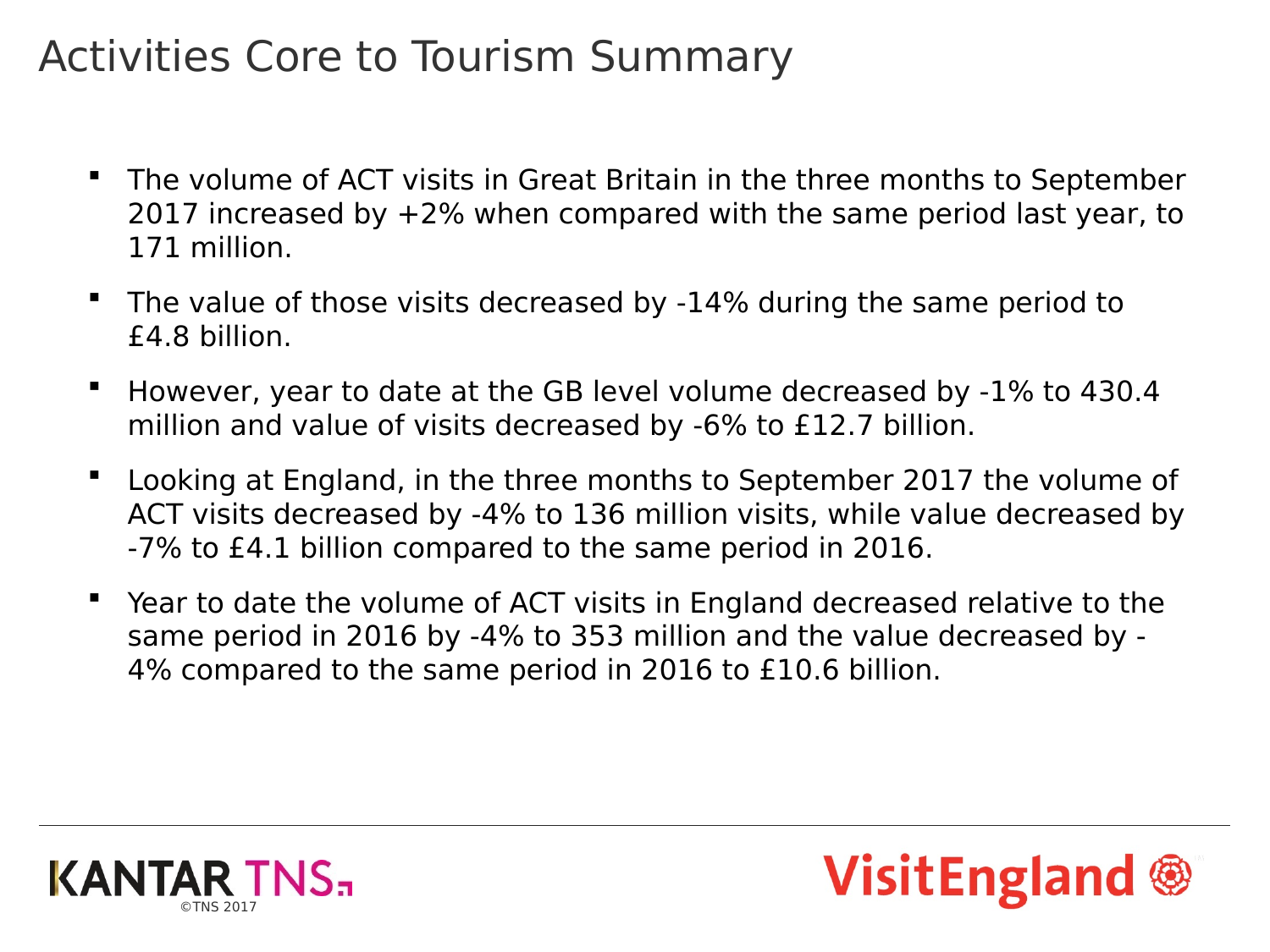

# Activities Core to Tourism Summary
The volume of ACT visits in Great Britain in the three months to September 2017 increased by +2% when compared with the same period last year, to 171 million.
The value of those visits decreased by -14% during the same period to £4.8 billion.
However, year to date at the GB level volume decreased by -1% to 430.4 million and value of visits decreased by -6% to £12.7 billion.
Looking at England, in the three months to September 2017 the volume of ACT visits decreased by -4% to 136 million visits, while value decreased by -7% to £4.1 billion compared to the same period in 2016.
Year to date the volume of ACT visits in England decreased relative to the same period in 2016 by -4% to 353 million and the value decreased by -4% compared to the same period in 2016 to £10.6 billion.